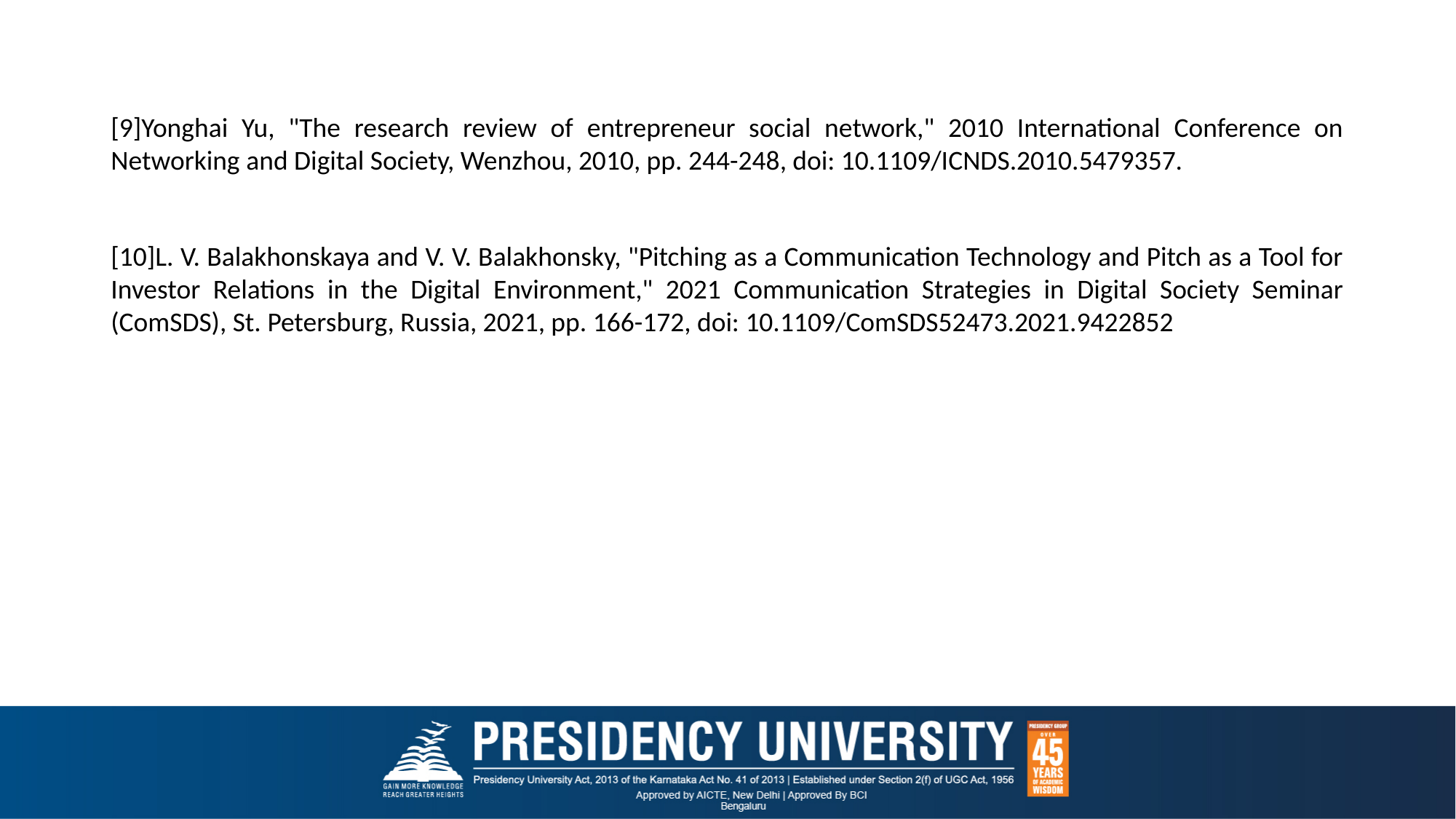

[9]Yonghai Yu, "The research review of entrepreneur social network," 2010 International Conference on Networking and Digital Society, Wenzhou, 2010, pp. 244-248, doi: 10.1109/ICNDS.2010.5479357.

[10]L. V. Balakhonskaya and V. V. Balakhonsky, "Pitching as a Communication Technology and Pitch as a Tool for Investor Relations in the Digital Environment," 2021 Communication Strategies in Digital Society Seminar (ComSDS), St. Petersburg, Russia, 2021, pp. 166-172, doi: 10.1109/ComSDS52473.2021.9422852